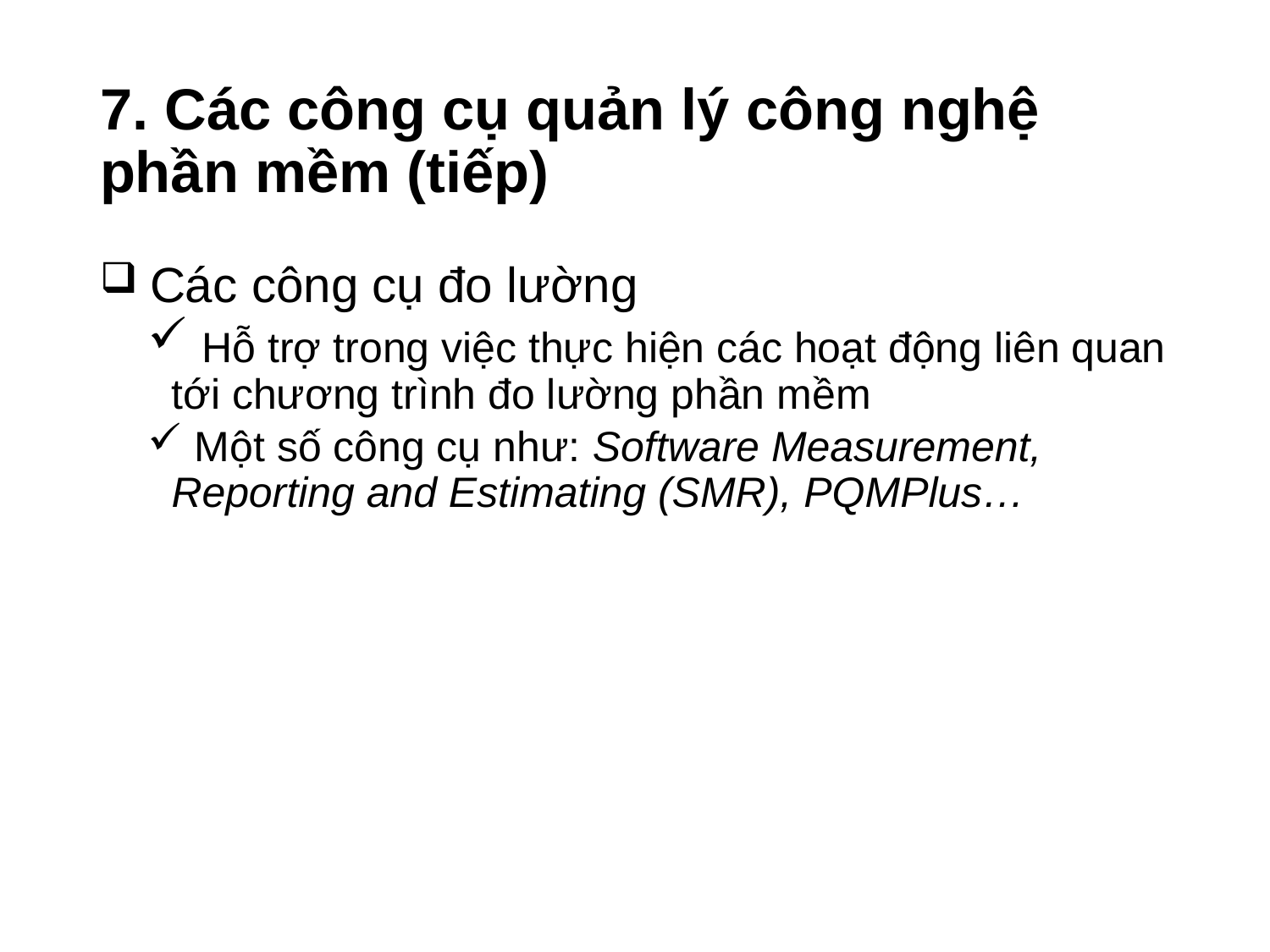

# 7. Các công cụ quản lý công nghệ phần mềm (tiếp)
 Các công cụ đo lường
 Hỗ trợ trong việc thực hiện các hoạt động liên quan tới chương trình đo lường phần mềm
 Một số công cụ như: Software Measurement, Reporting and Estimating (SMR), PQMPlus…